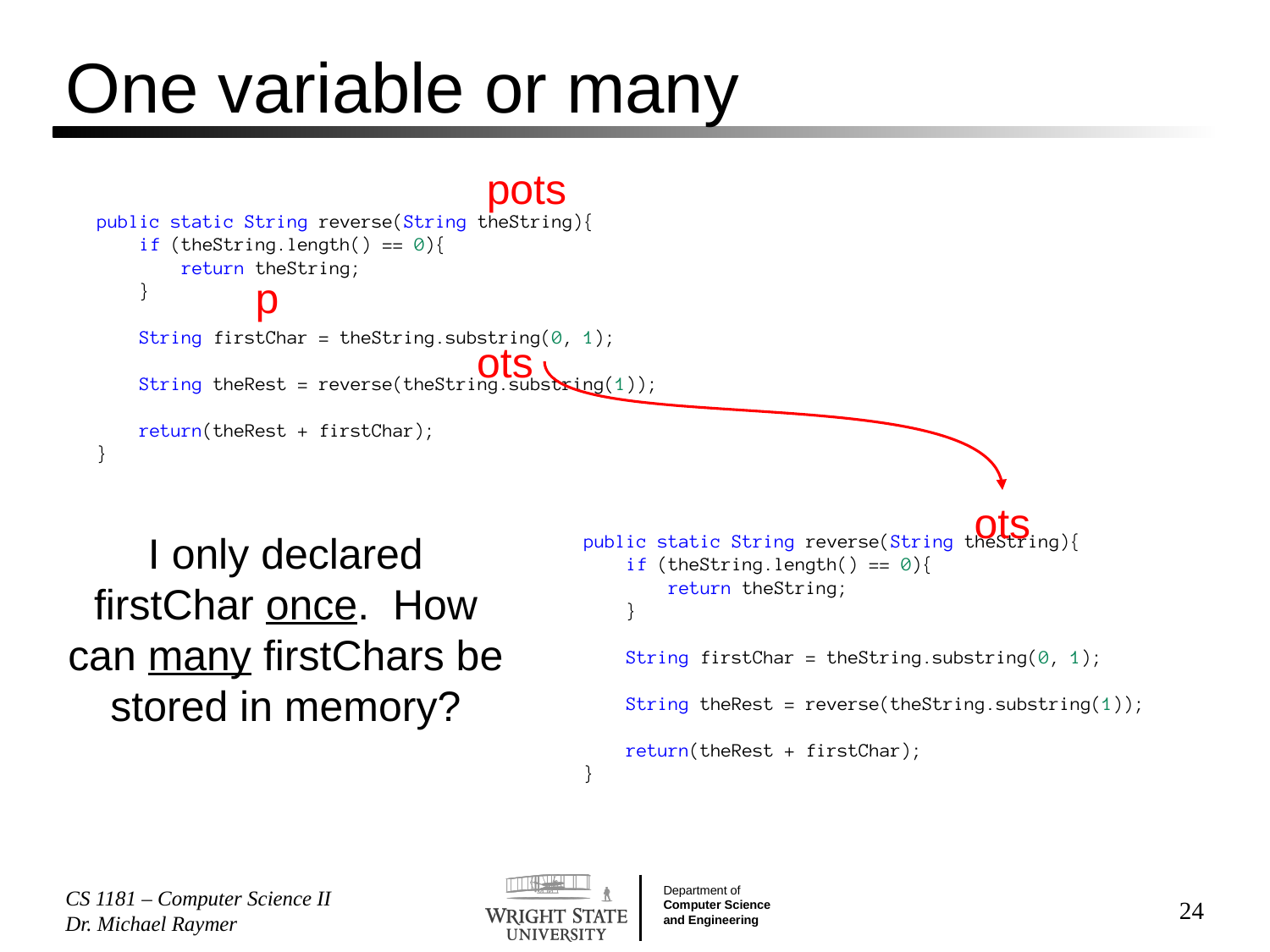

# One variable or many
pots
public static String reverse(String theString){
    if (theString.length() == 0){
        return theString;
    }

    String firstChar = theString.substring(0, 1);

    String theRest = reverse(theString.substring(1));

    return(theRest + firstChar);
}
p
ots
ots
I only declared firstChar once.  How can many firstChars be stored in memory?
public static String reverse(String theString){
    if (theString.length() == 0){
        return theString;
    }

    String firstChar = theString.substring(0, 1);

    String theRest = reverse(theString.substring(1));

    return(theRest + firstChar);
}
CS 1181 – Computer Science II    Dr. Michael Raymer
24